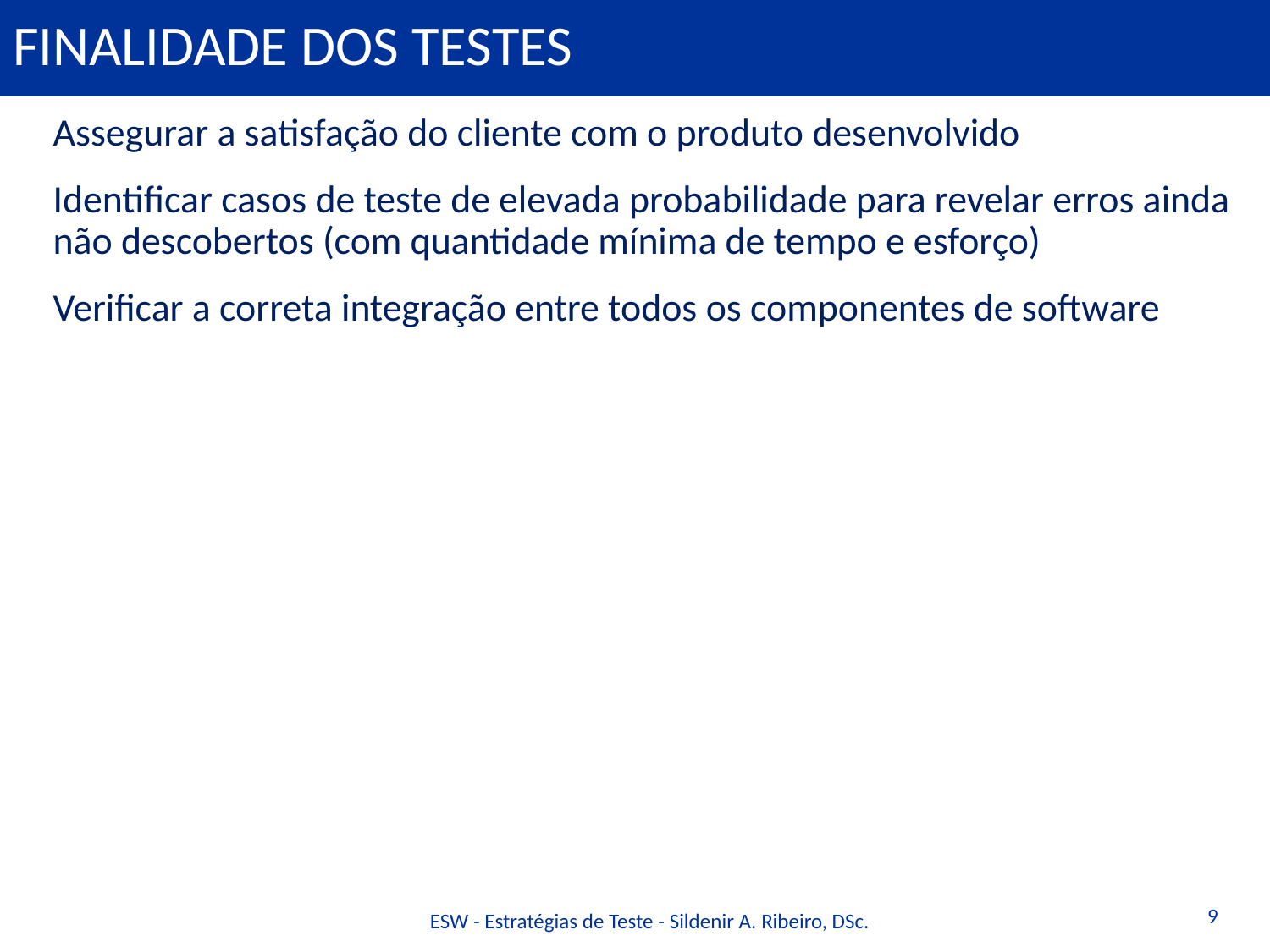

# Finalidade dos testes
Assegurar a satisfação do cliente com o produto desenvolvido
Identificar casos de teste de elevada probabilidade para revelar erros ainda não descobertos (com quantidade mínima de tempo e esforço)
Verificar a correta integração entre todos os componentes de software
9
ESW - Estratégias de Teste - Sildenir A. Ribeiro, DSc.